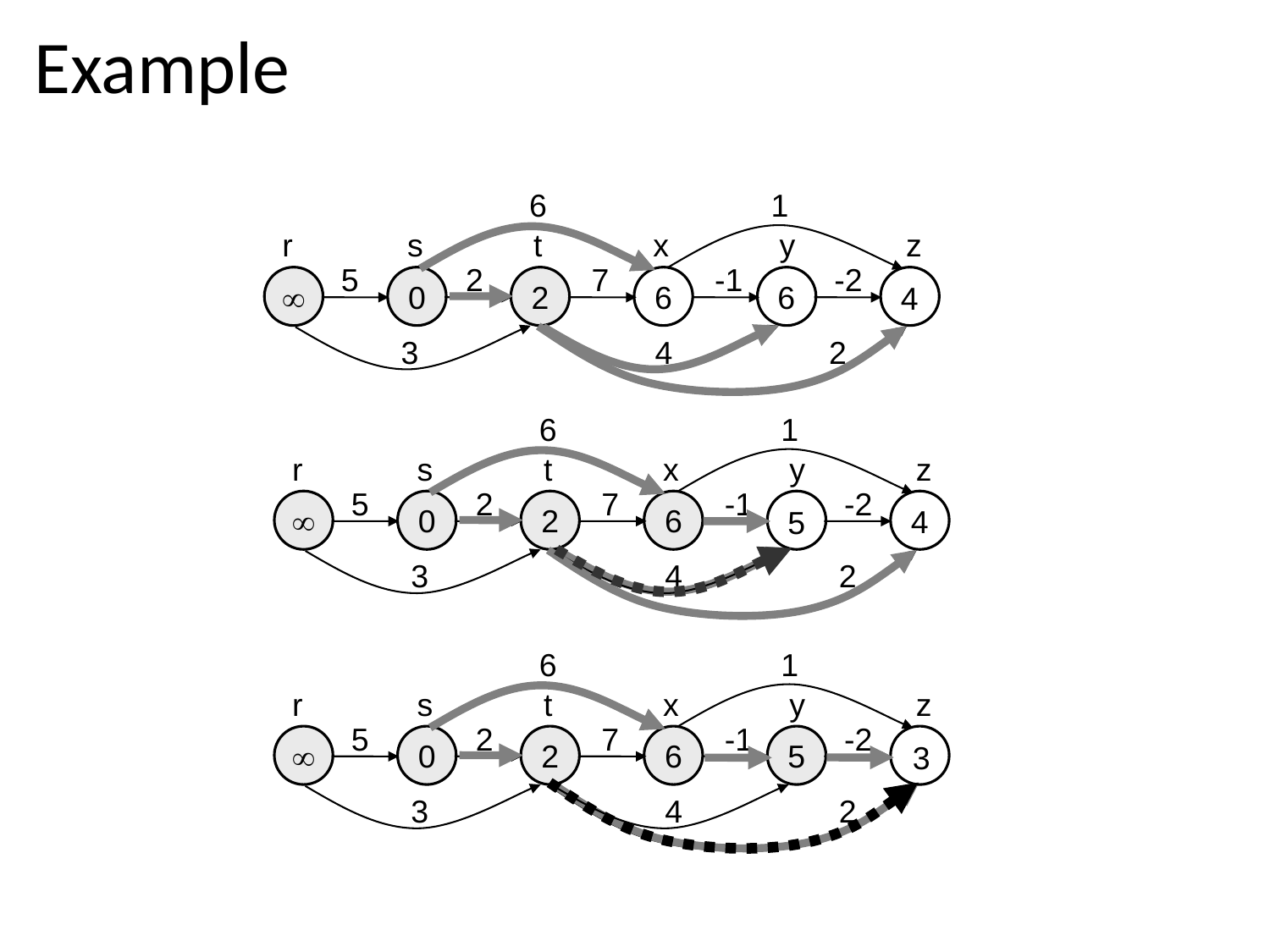

# Example

6
1
r
s
t
x
y
z

5
2
7
-1
-2
∞
0
2
6
∞
∞

3

4
2
6

4

6
1
r
s
t
x
y
z

5
2
7
-1
-2
∞
0
2
6
6
∞
4

3

4
2
5

6
1
r
s
t
x
y
z

5
2
7
-1
-2
∞
0
2
6
5
∞
4

3
4
2
3